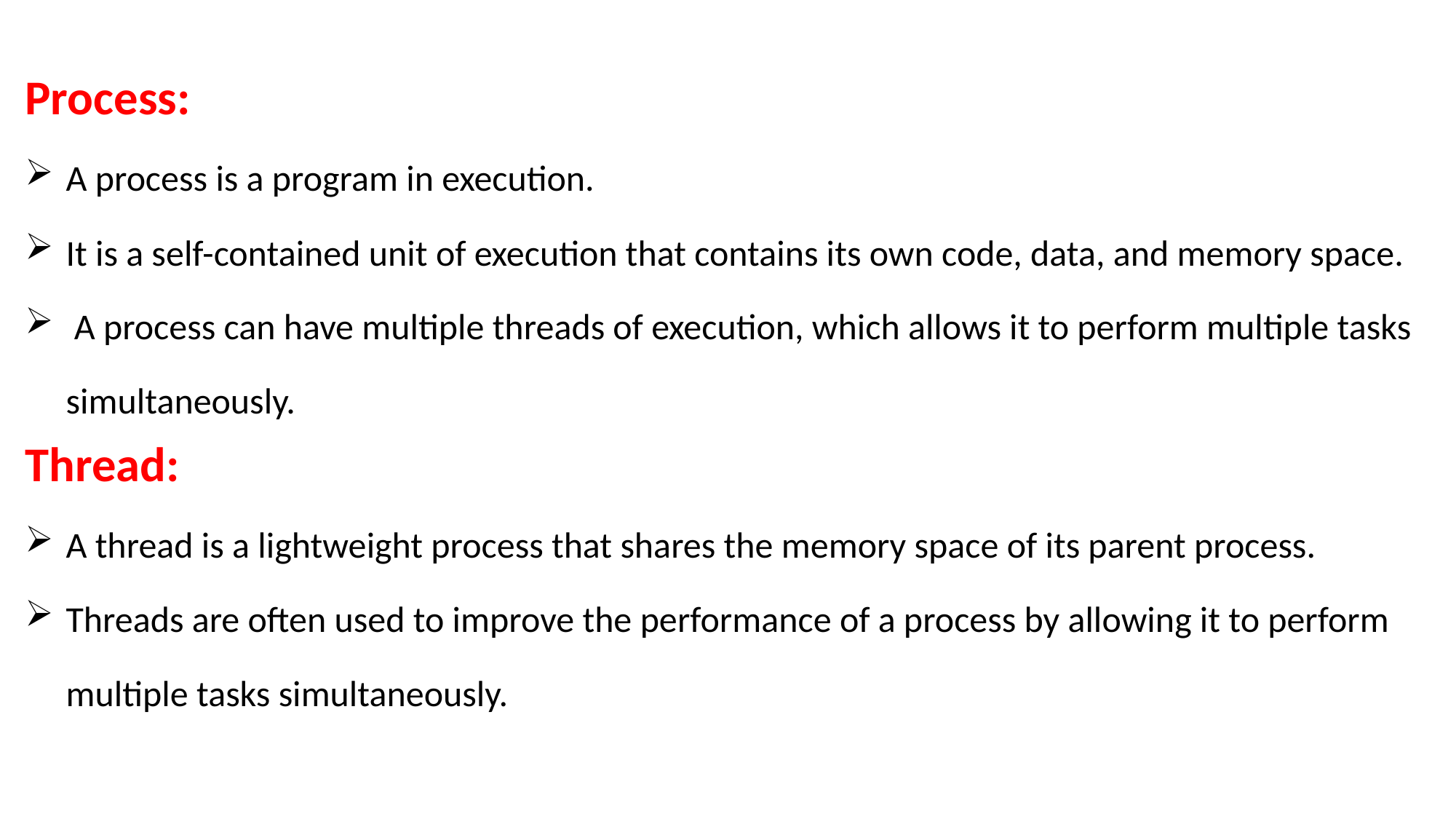

Process:
A process is a program in execution.
It is a self-contained unit of execution that contains its own code, data, and memory space.
 A process can have multiple threads of execution, which allows it to perform multiple tasks simultaneously.
Thread:
A thread is a lightweight process that shares the memory space of its parent process.
Threads are often used to improve the performance of a process by allowing it to perform multiple tasks simultaneously.